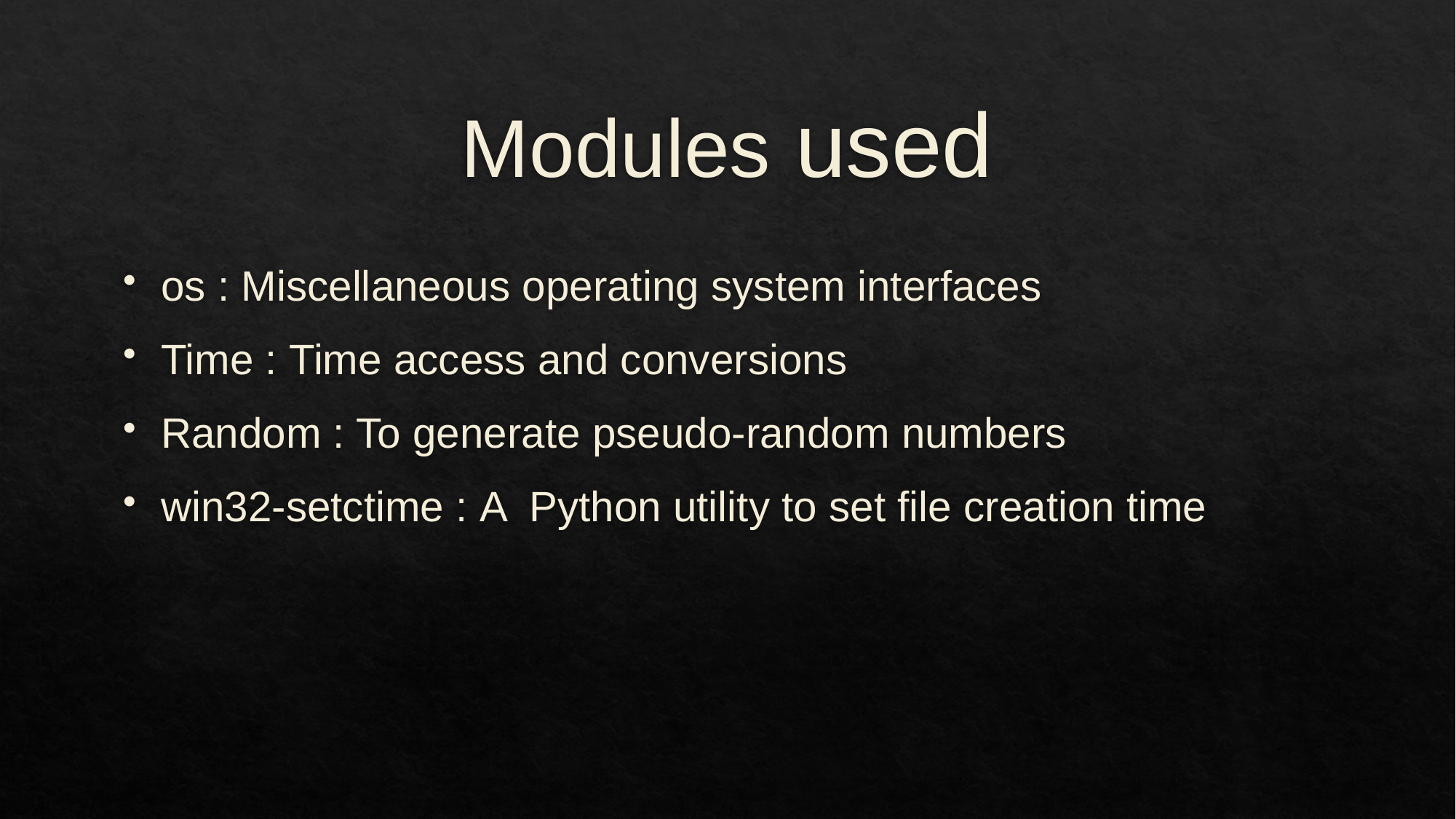

# Modules used
os : Miscellaneous operating system interfaces
Time : Time access and conversions
Random : To generate pseudo-random numbers
win32-setctime : A  Python utility to set file creation time